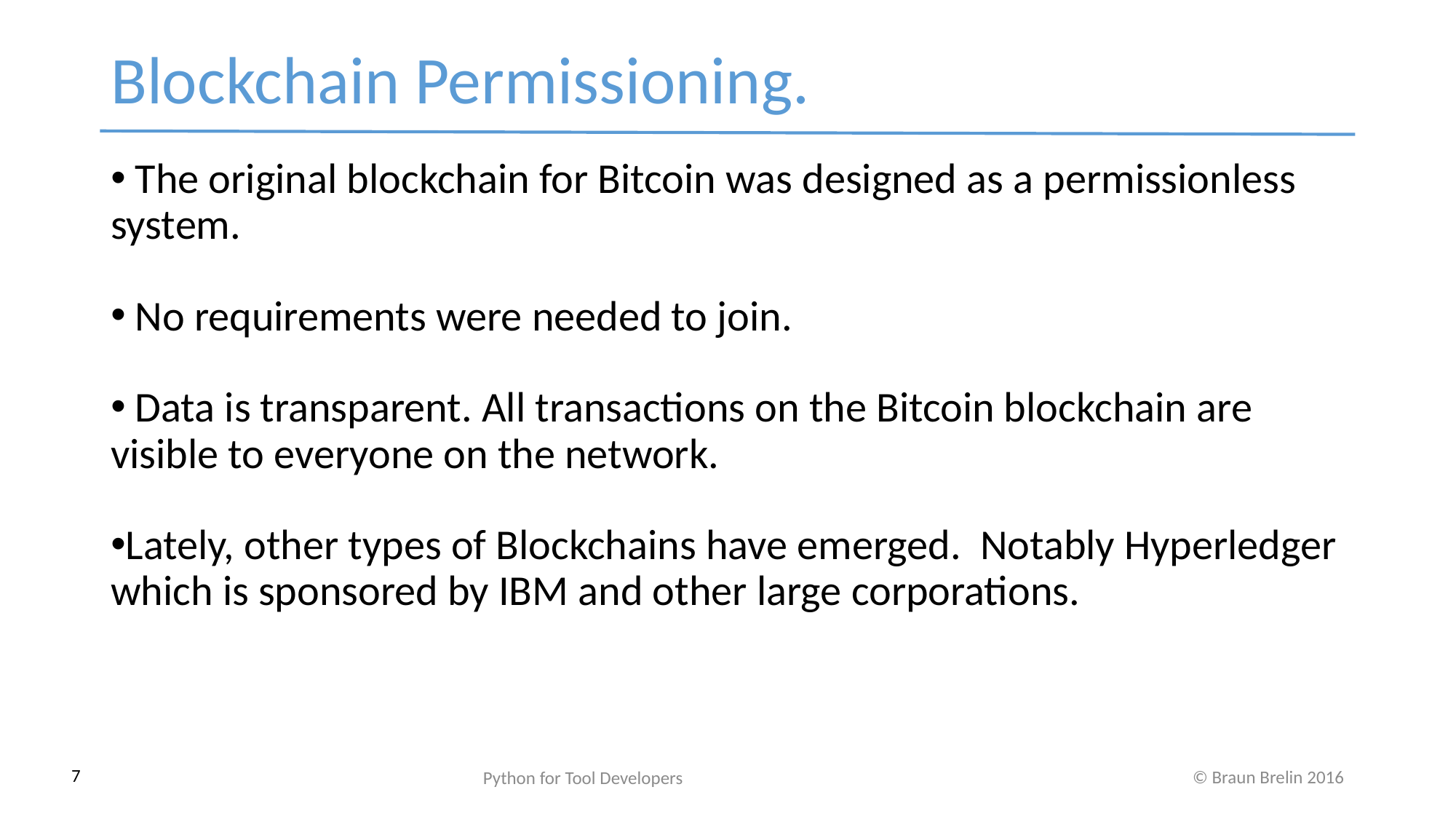

Blockchain Permissioning.
 The original blockchain for Bitcoin was designed as a permissionless system.

 No requirements were needed to join.

 Data is transparent. All transactions on the Bitcoin blockchain are visible to everyone on the network.

Lately, other types of Blockchains have emerged.  Notably Hyperledger which is sponsored by IBM and other large corporations.
Python for Tool Developers
7